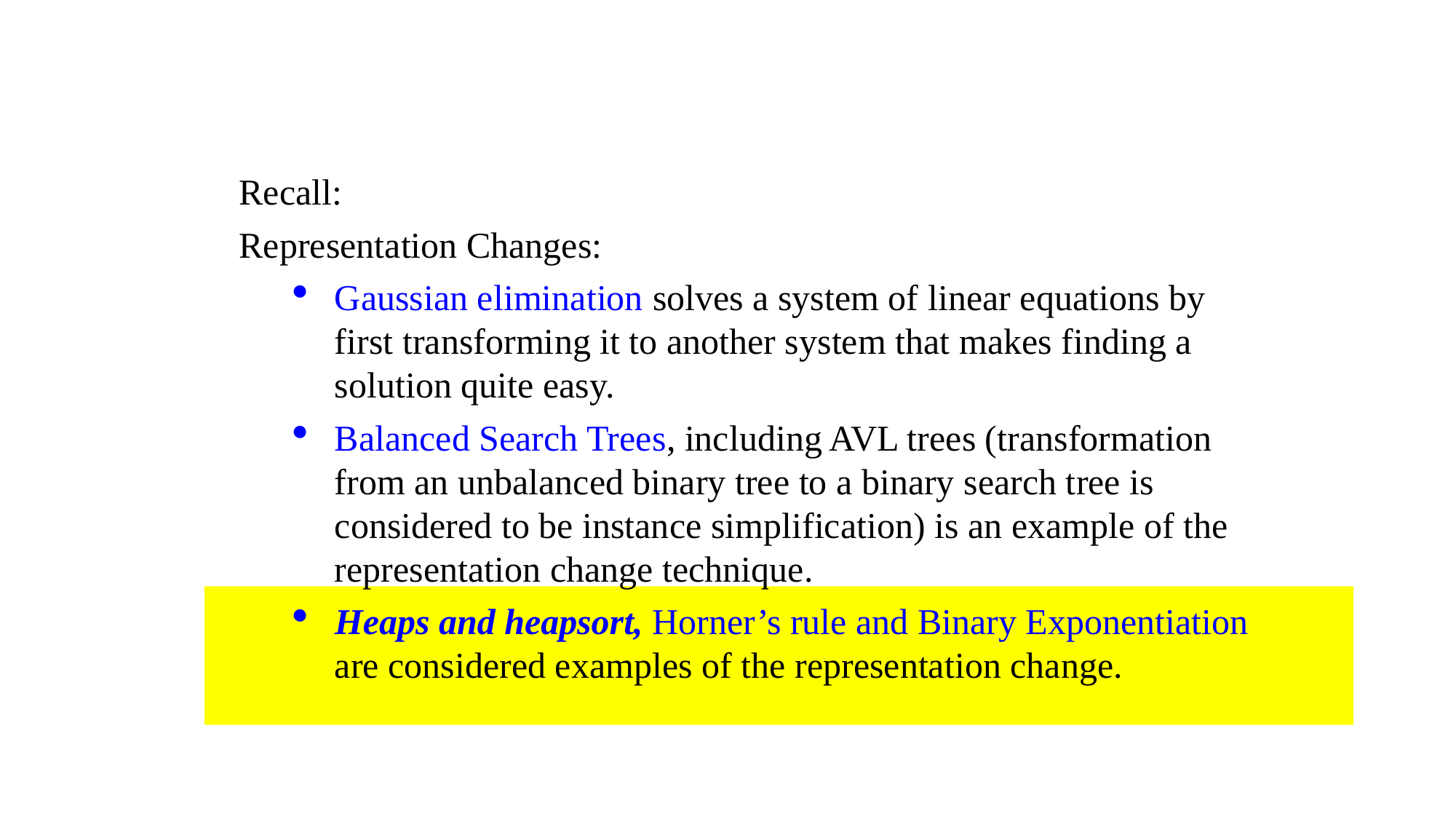

Recall:
Representation Changes:
Gaussian elimination solves a system of linear equations by first transforming it to another system that makes finding a solution quite easy.
Balanced Search Trees, including AVL trees (transformation from an unbalanced binary tree to a binary search tree is considered to be instance simplification) is an example of the representation change technique.
Heaps and heapsort, Horner’s rule and Binary Exponentiation are considered examples of the representation change.